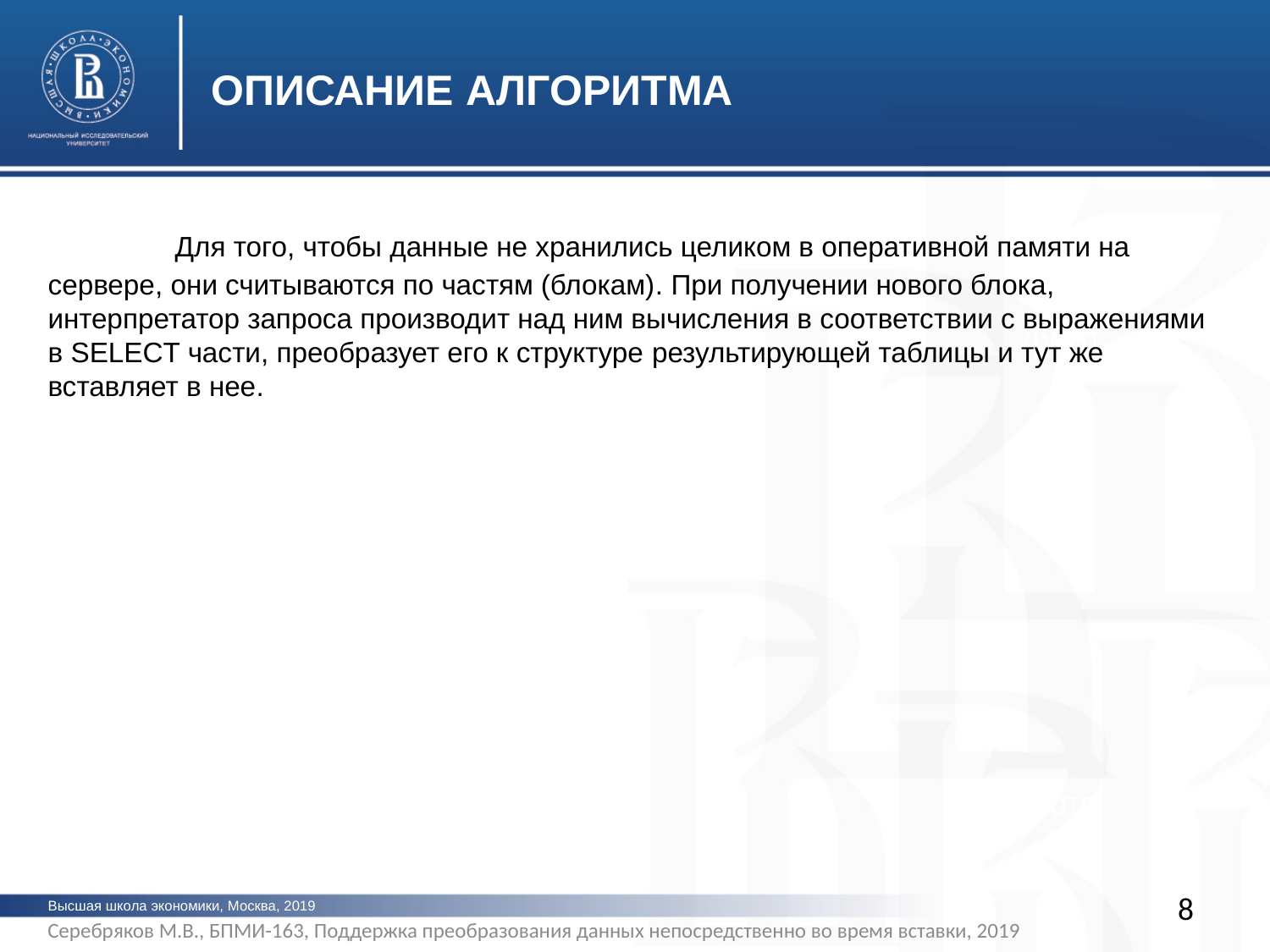

ОПИСАНИЕ АЛГОРИТМА
	Для того, чтобы данные не хранились целиком в оперативной памяти на сервере, они считываются по частям (блокам). При получении нового блока, интерпретатор запроса производит над ним вычисления в соответствии с выражениями в SELECT части, преобразует его к структуре результирующей таблицы и тут же вставляет в нее.
фото
фото
8
Высшая школа экономики, Москва, 2019
Серебряков М.В., БПМИ-163, Поддержка преобразования данных непосредственно во время вставки, 2019